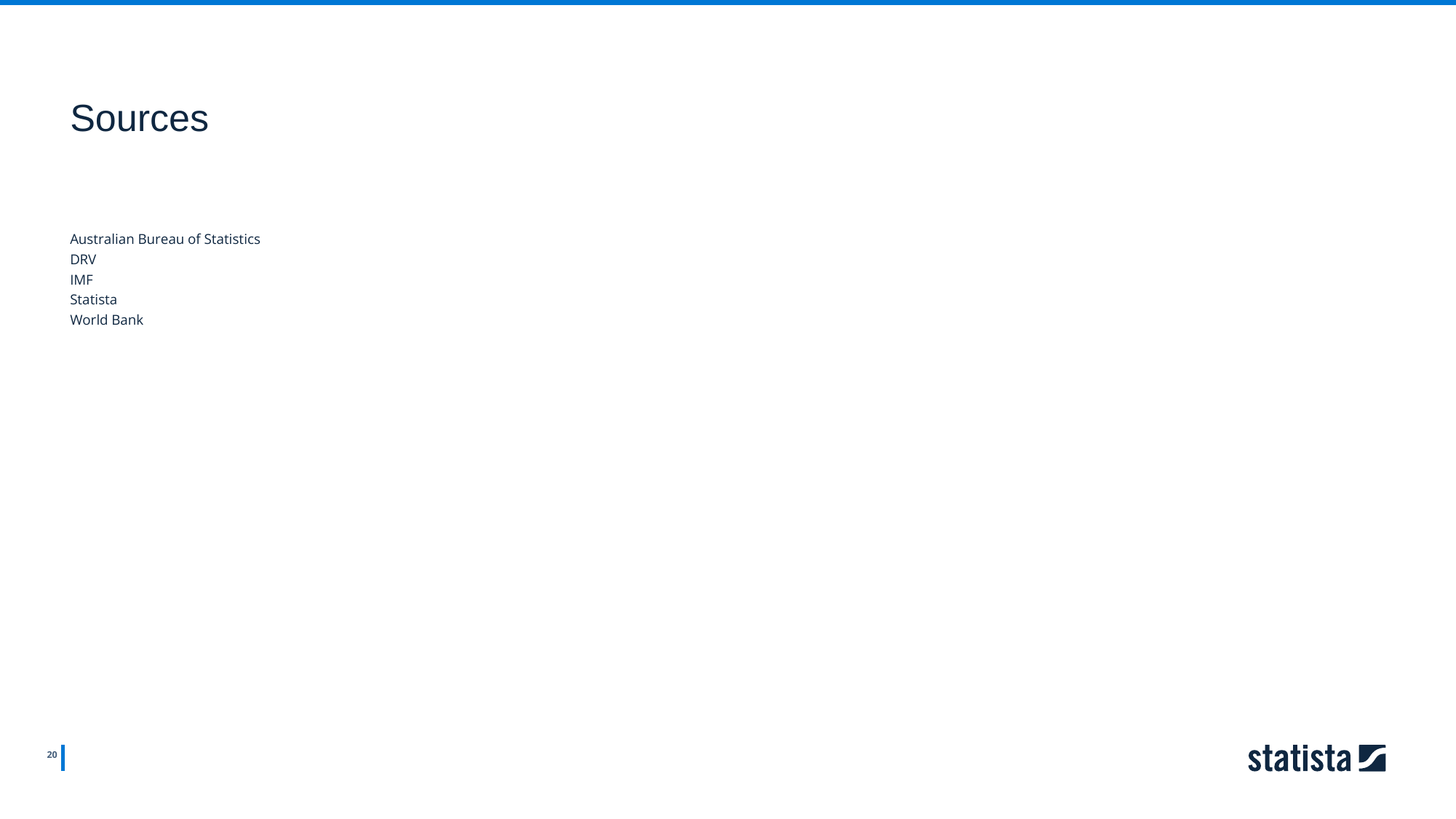

Sources
Australian Bureau of Statistics
DRV
IMF
Statista
World Bank
20